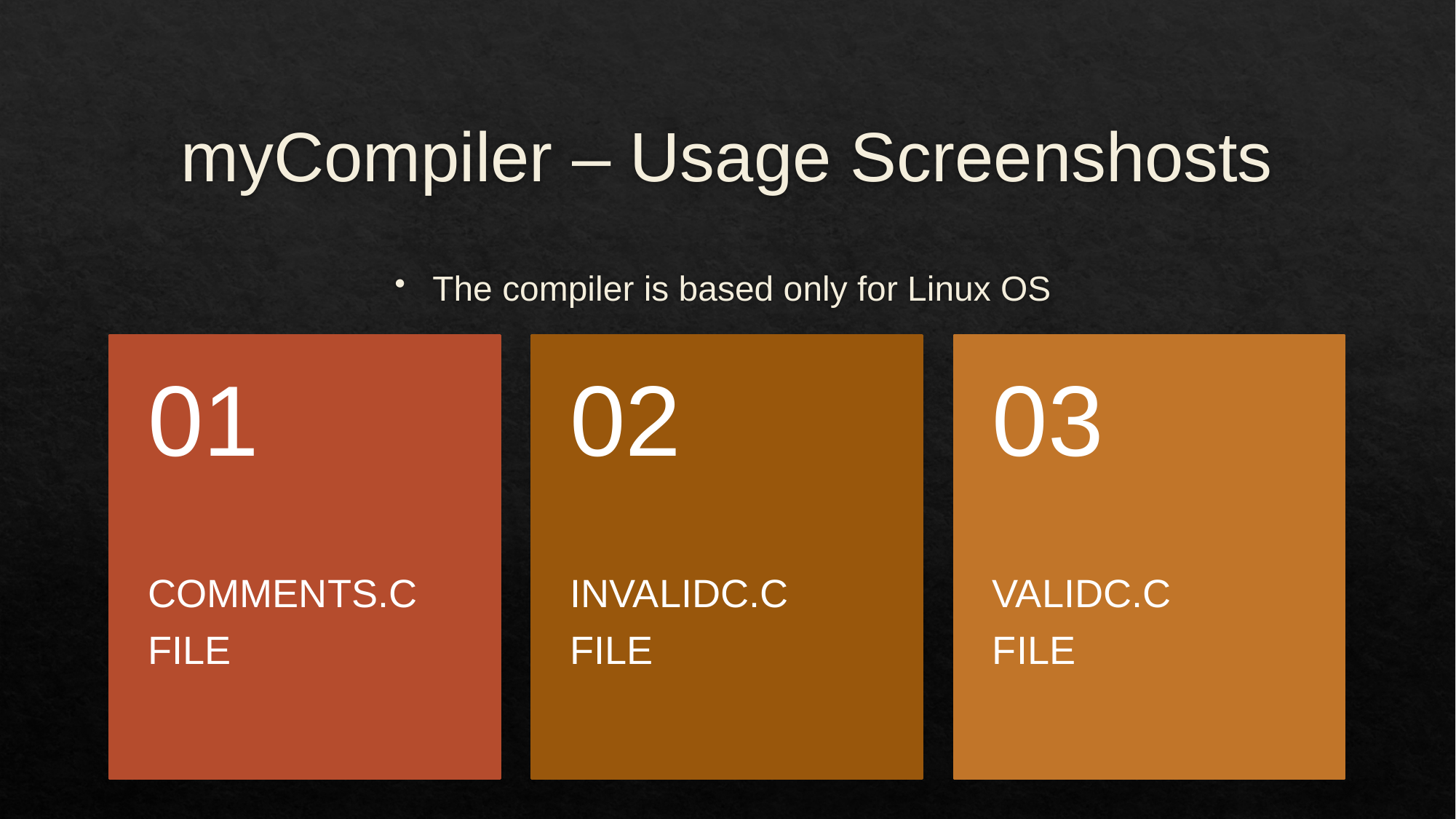

# myCompiler – Usage Screenshosts
The compiler is based only for Linux OS

Comments.c
File
01

Invalidc.c
file
02

Validc.c
file
03